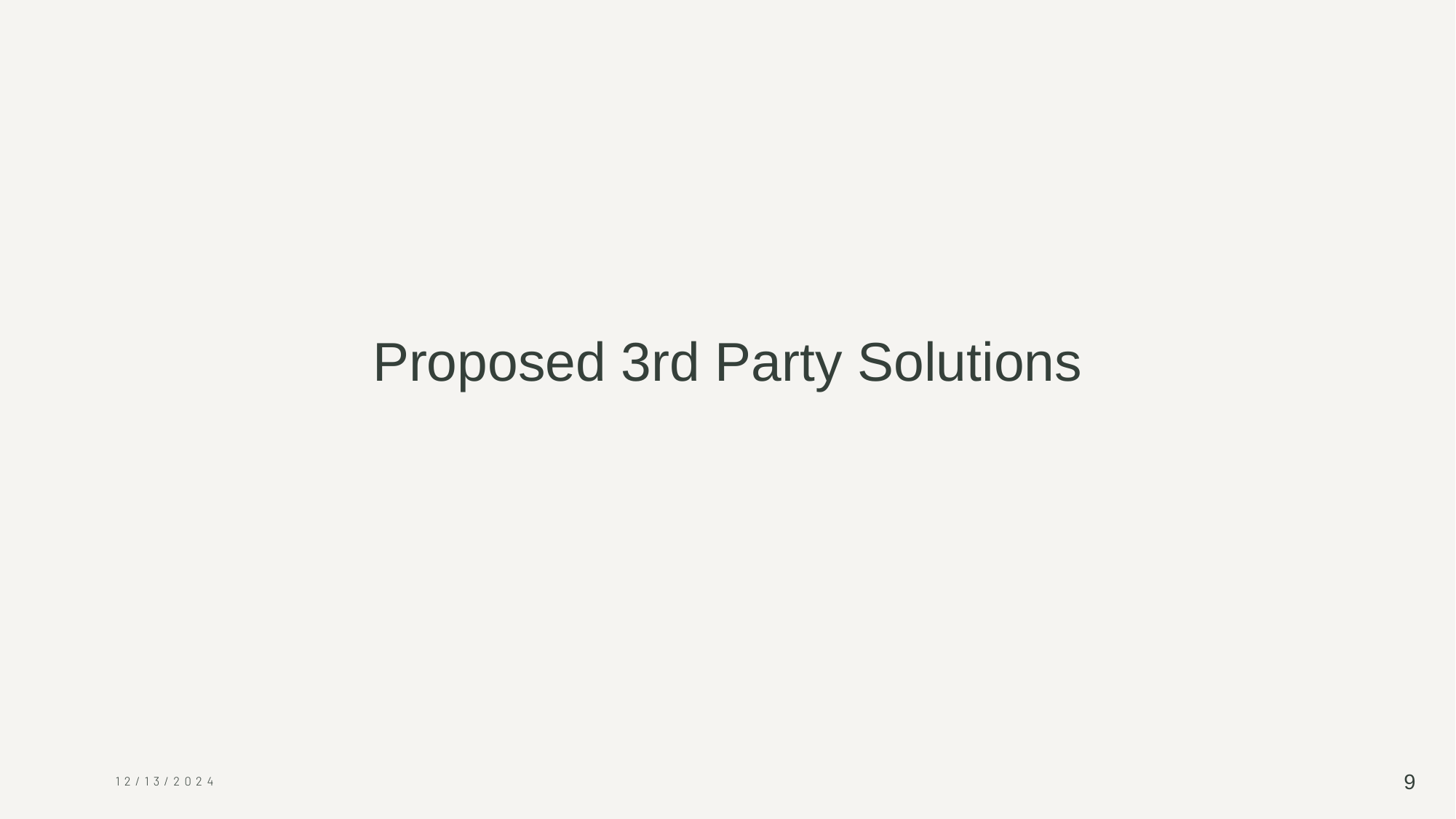

# Proposed 3rd Party Solutions

12/13/2024

9